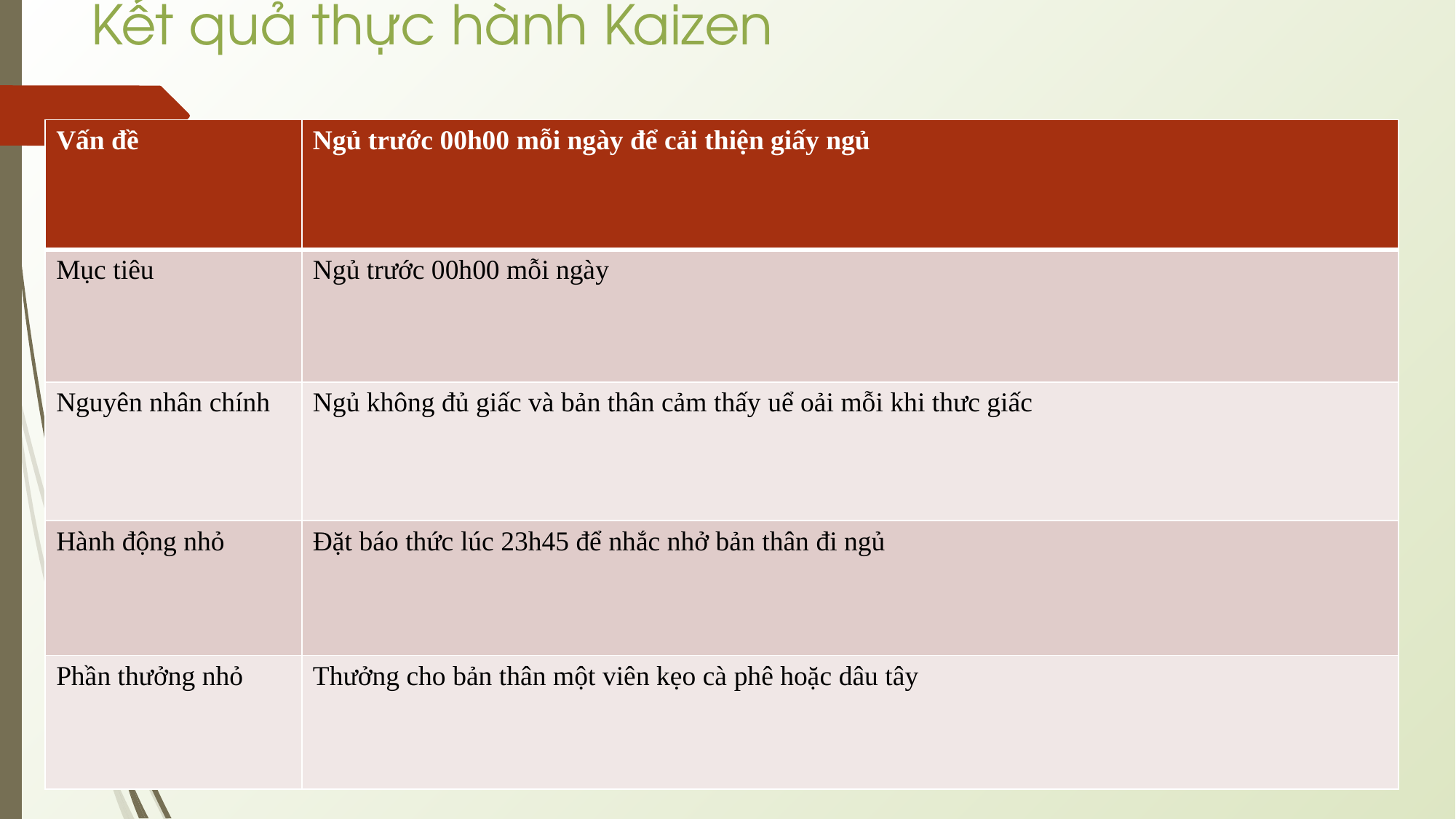

# Kết quả thực hành Kaizen
| Vấn đề | Ngủ trước 00h00 mỗi ngày để cải thiện giấy ngủ |
| --- | --- |
| Mục tiêu | Ngủ trước 00h00 mỗi ngày |
| Nguyên nhân chính | Ngủ không đủ giấc và bản thân cảm thấy uể oải mỗi khi thưc giấc |
| Hành động nhỏ | Đặt báo thức lúc 23h45 để nhắc nhở bản thân đi ngủ |
| Phần thưởng nhỏ | Thưởng cho bản thân một viên kẹo cà phê hoặc dâu tây |